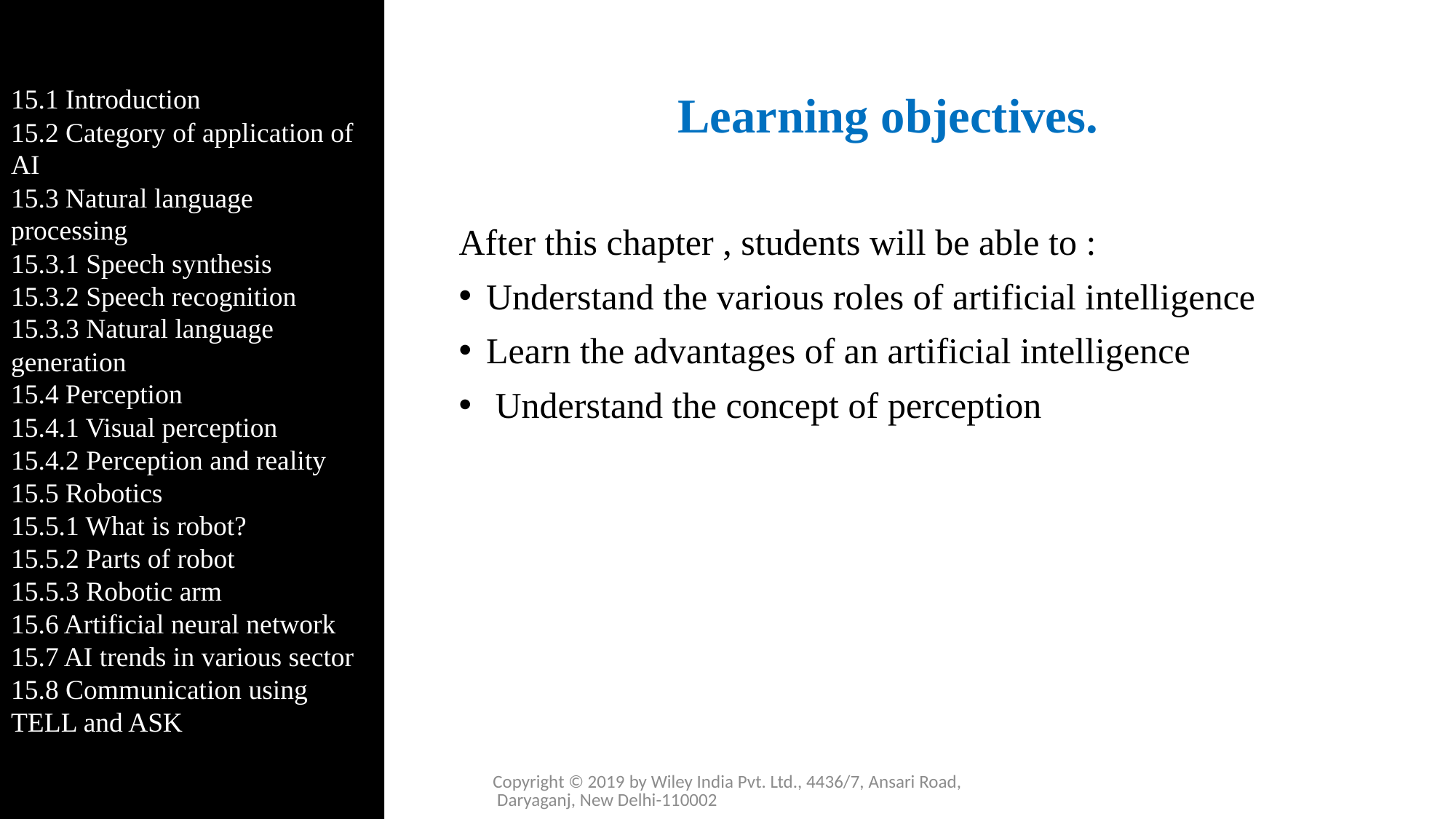

15.1 Introduction
15.2 Category of application of AI
15.3 Natural language processing
15.3.1 Speech synthesis
15.3.2 Speech recognition
15.3.3 Natural language generation
15.4 Perception
15.4.1 Visual perception
15.4.2 Perception and reality
15.5 Robotics
15.5.1 What is robot?
15.5.2 Parts of robot
15.5.3 Robotic arm
15.6 Artificial neural network
15.7 AI trends in various sector
15.8 Communication using TELL and ASK
# Learning objectives.
After this chapter , students will be able to :
Understand the various roles of artificial intelligence
Learn the advantages of an artificial intelligence
 Understand the concept of perception
Copyright © 2019 by Wiley India Pvt. Ltd., 4436/7, Ansari Road, Daryaganj, New Delhi-110002